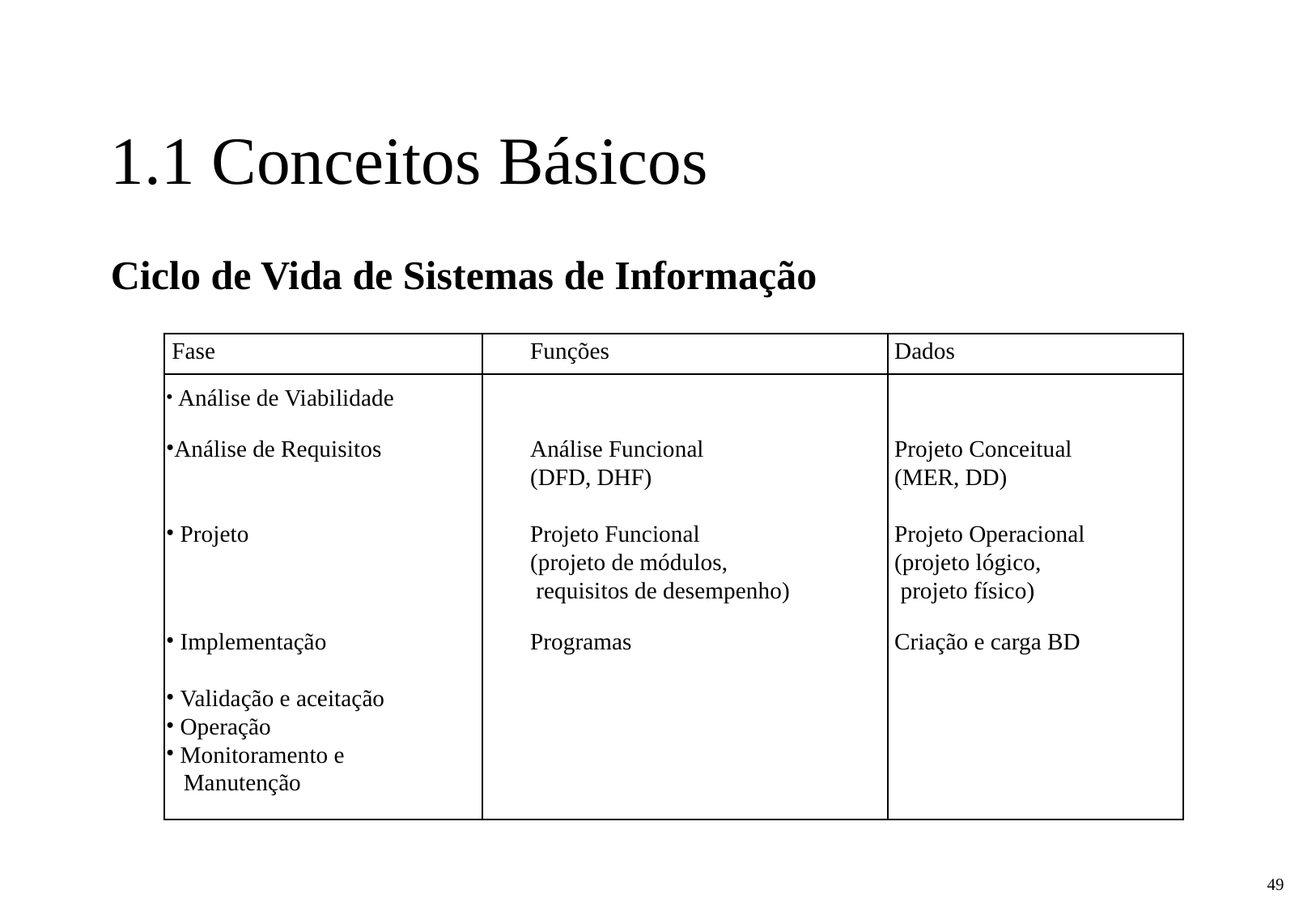

1.1 Conceitos Básicos
Ciclo de Vida de Sistemas de Informação
 Fase			Funções			Dados

 Análise de Viabilidade

Análise de Requisitos		Análise Funcional 		Projeto Conceitual
			(DFD, DHF)		(MER, DD)

 Projeto			Projeto Funcional		Projeto Operacional
			(projeto de módulos,		(projeto lógico,
			 requisitos de desempenho) 	 projeto físico)

 Implementação		Programas			Criação e carga BD

 Validação e aceitação
 Operação
 Monitoramento e
   Manutenção

49